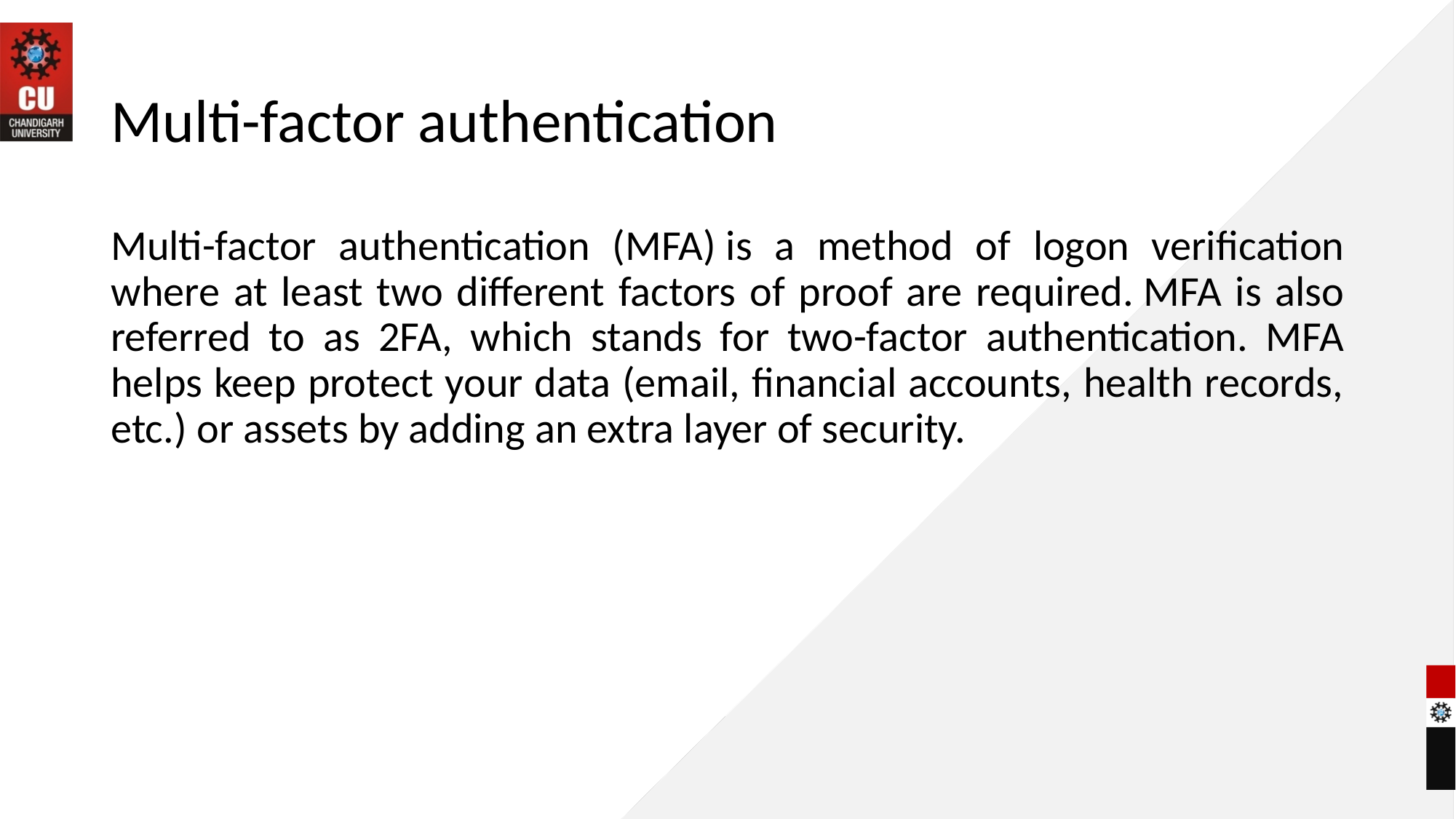

# Multi-factor authentication
Multi-factor authentication (MFA) is a method of logon verification where at least two different factors of proof are required. MFA is also referred to as 2FA, which stands for two-factor authentication. MFA helps keep protect your data (email, financial accounts, health records, etc.) or assets by adding an extra layer of security.